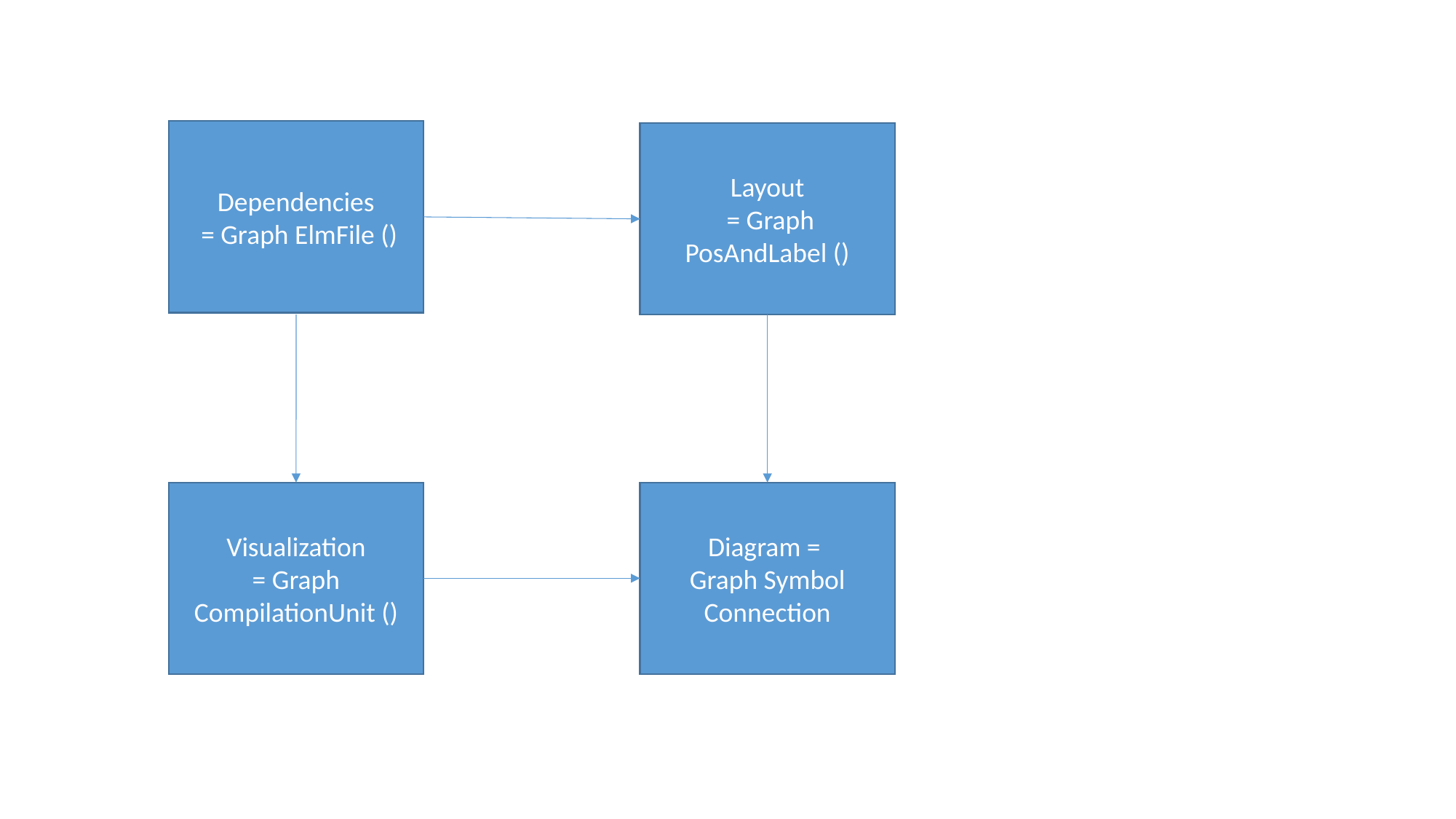

Dependencies
 = Graph ElmFile ()
Layout
 = Graph PosAndLabel ()
Visualization
= Graph CompilationUnit ()
Diagram =
Graph Symbol Connection